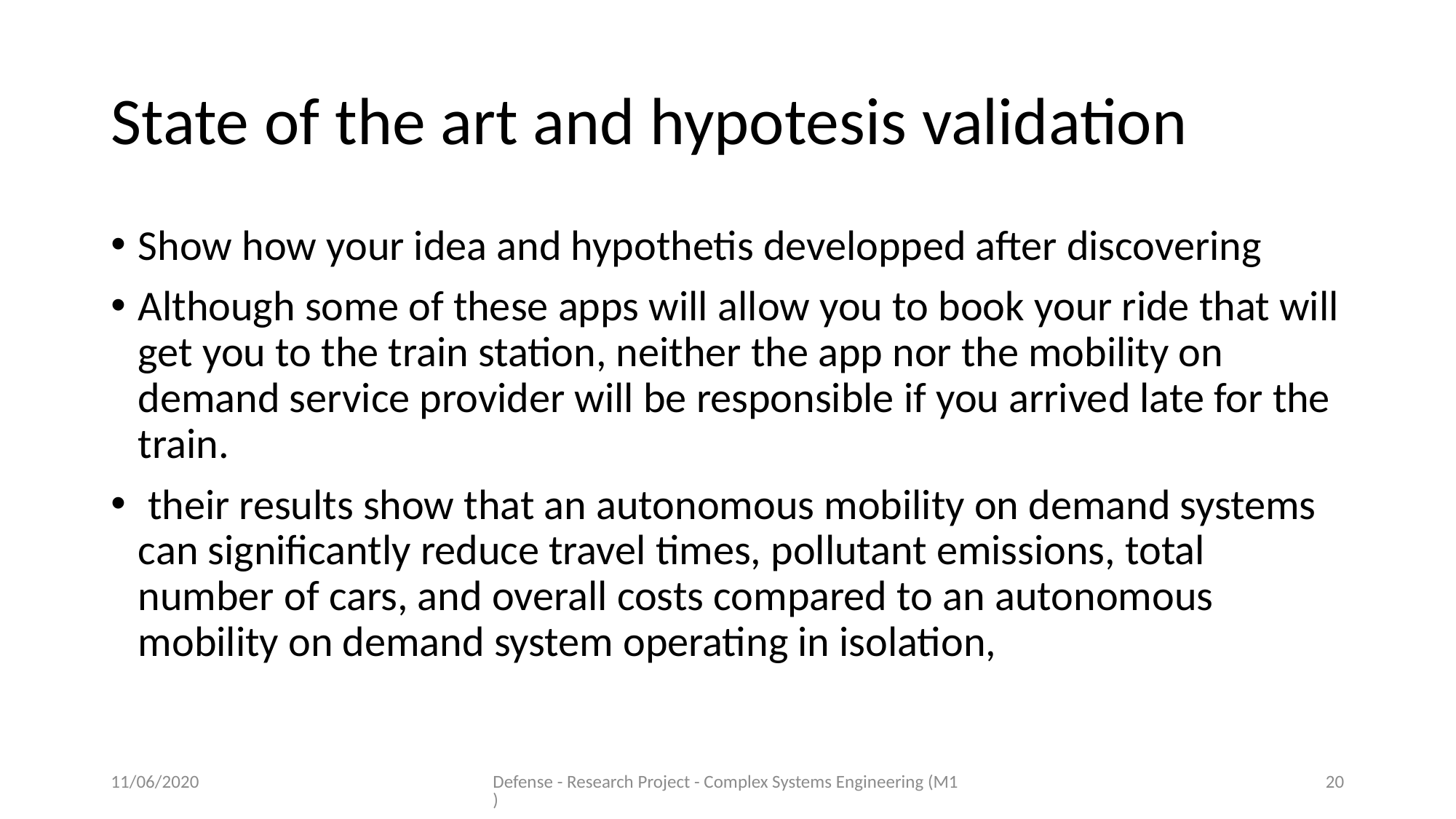

# State of the art and hypotesis validation
Show how your idea and hypothetis developped after discovering
Although some of these apps will allow you to book your ride that will get you to the train station, neither the app nor the mobility on demand service provider will be responsible if you arrived late for the train.
 their results show that an autonomous mobility on demand systems can significantly reduce travel times, pollutant emissions, total number of cars, and overall costs compared to an autonomous mobility on demand system operating in isolation,
11/06/2020
Defense - Research Project - Complex Systems Engineering (M1)
20